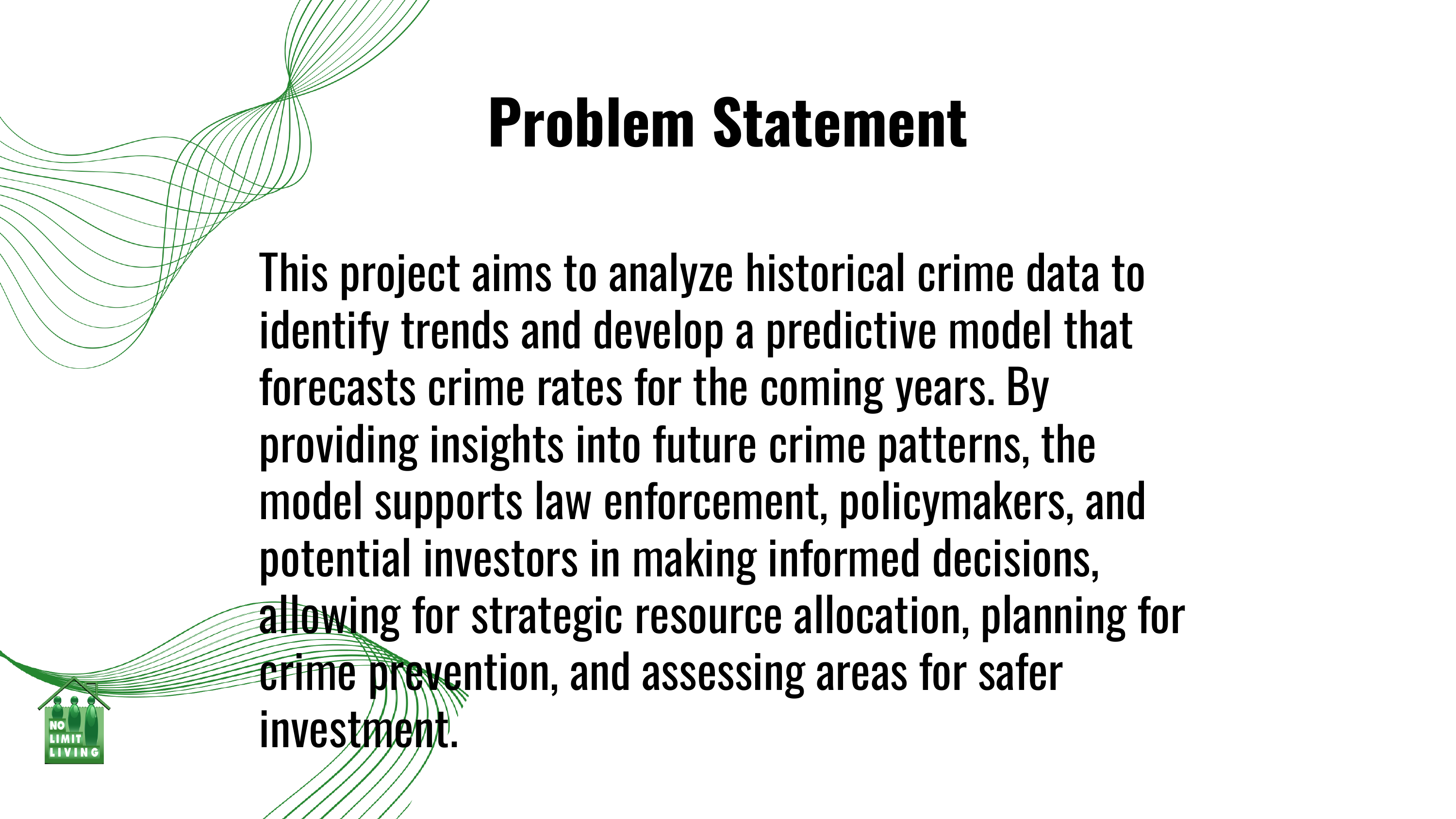

Problem Statement
This project aims to analyze historical crime data to identify trends and develop a predictive model that forecasts crime rates for the coming years. By providing insights into future crime patterns, the model supports law enforcement, policymakers, and potential investors in making informed decisions, allowing for strategic resource allocation, planning for crime prevention, and assessing areas for safer investment.